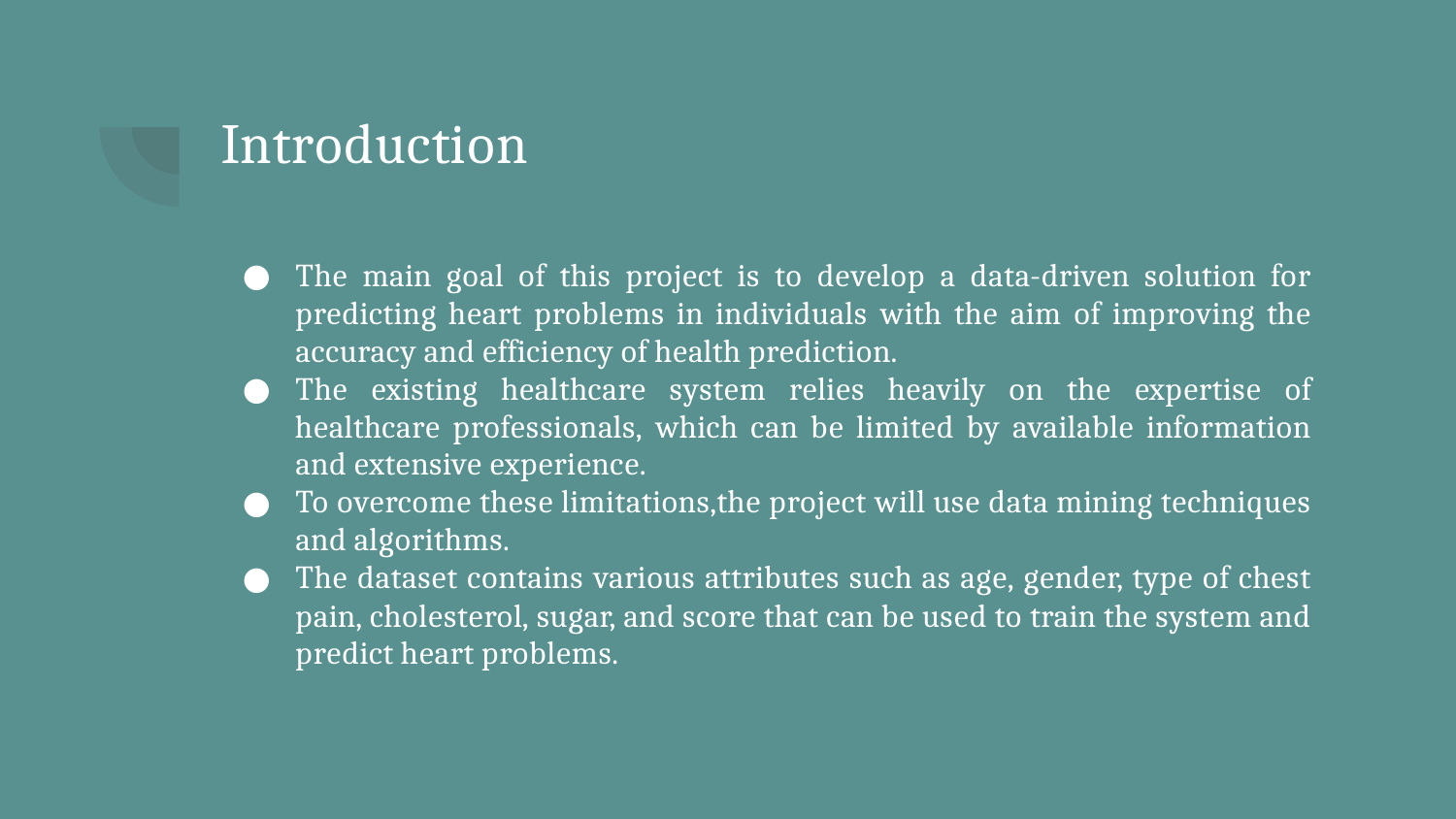

# Introduction
The main goal of this project is to develop a data-driven solution for predicting heart problems in individuals with the aim of improving the accuracy and efficiency of health prediction.
The existing healthcare system relies heavily on the expertise of healthcare professionals, which can be limited by available information and extensive experience.
To overcome these limitations,the project will use data mining techniques and algorithms.
The dataset contains various attributes such as age, gender, type of chest pain, cholesterol, sugar, and score that can be used to train the system and predict heart problems.